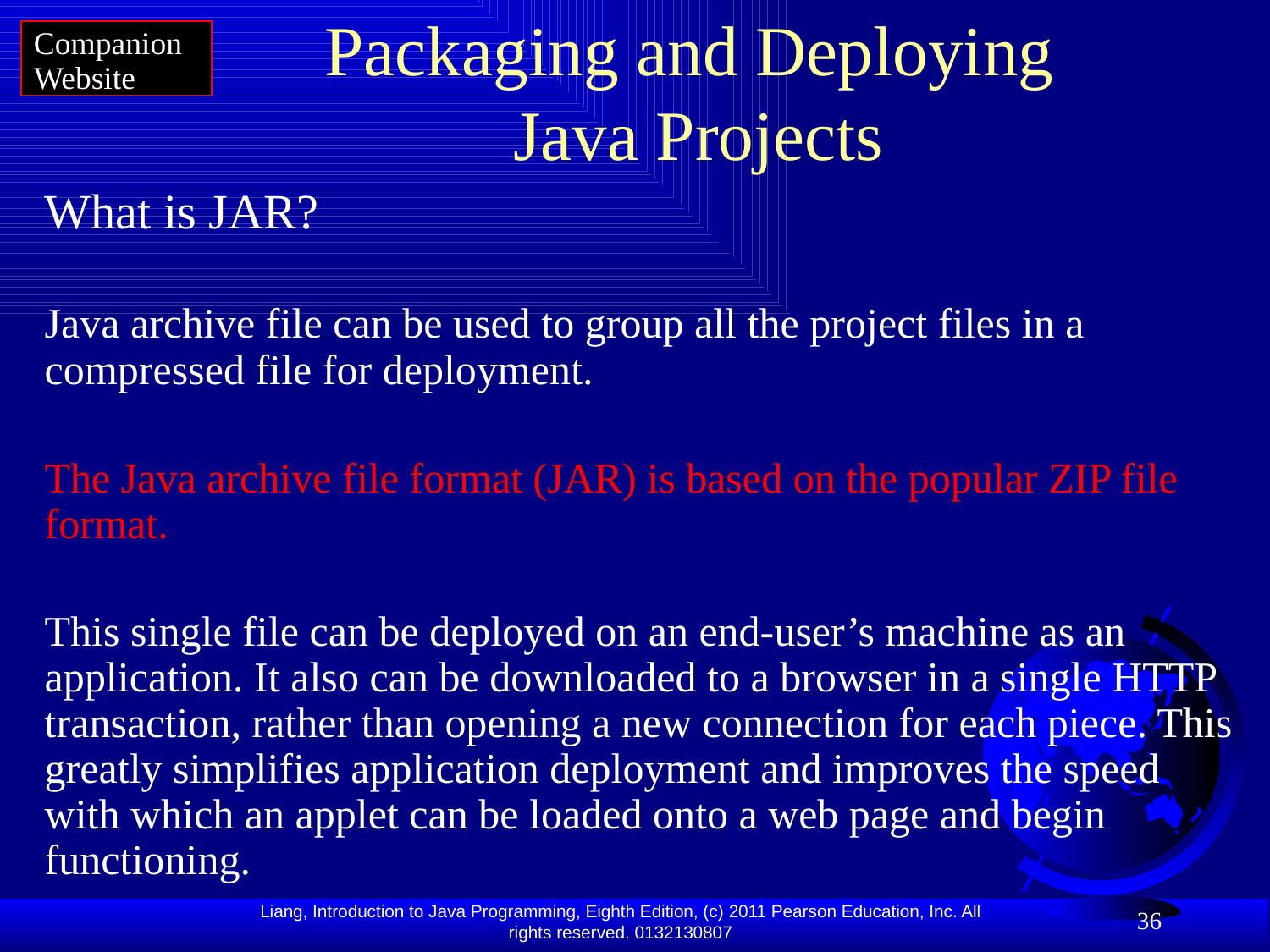

Companion Website
# Packaging and Deploying Java Projects
What is JAR?

Java archive file can be used to group all the project files in a compressed file for deployment.

The Java archive file format (JAR) is based on the popular ZIP file format.

This single file can be deployed on an end-user’s machine as an application. It also can be downloaded to a browser in a single HTTP transaction, rather than opening a new connection for each piece. This greatly simplifies application deployment and improves the speed with which an applet can be loaded onto a web page and begin functioning.
36